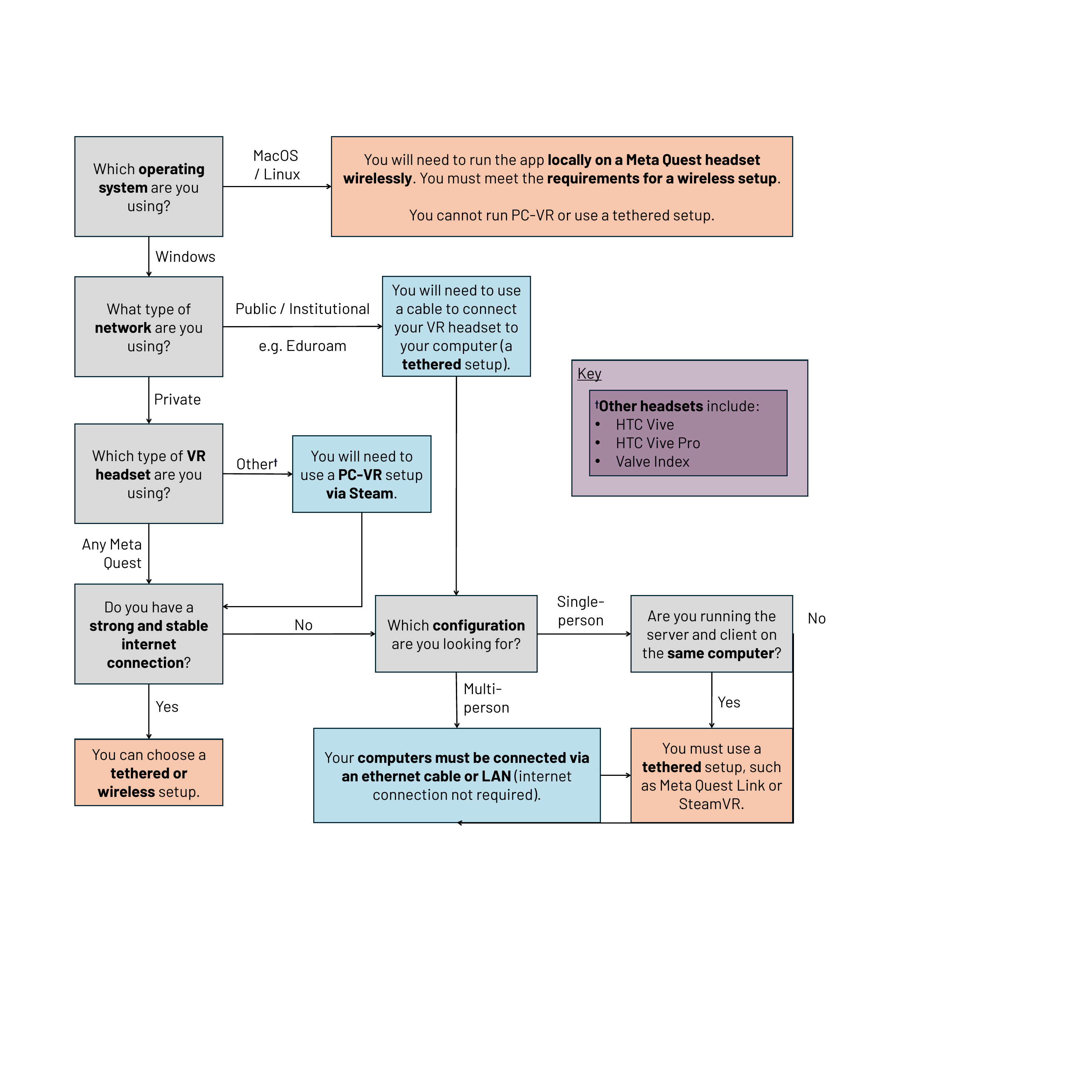

Which operating system are you using?
You will need to run the app locally on a Meta Quest headset wirelessly. You must meet the requirements for a wireless setup.

You cannot run PC-VR or use a tethered setup.
MacOS
/ Linux
Windows
You will need to use a cable to connect your VR headset to your computer (a tethered setup).
What type of network are you using?
Public / Institutional
e.g. Eduroam
Key

†Other headsets include:
HTC Vive
HTC Vive Pro
Valve Index
Private
Which type of VR headset are you using?
You will need to use a PC-VR setup via Steam.
Other†
Any Meta Quest
Do you have a strong and stable internet connection?
Single-
person
Which configuration are you looking for?
Are you running the server and client on the same computer?
No
No
Multi-person
Yes
Yes
You must use a tethered setup, such as Meta Quest Link or SteamVR.
Your computers must be connected via an ethernet cable or LAN (internet connection not required).
You can choose a tethered or wireless setup.